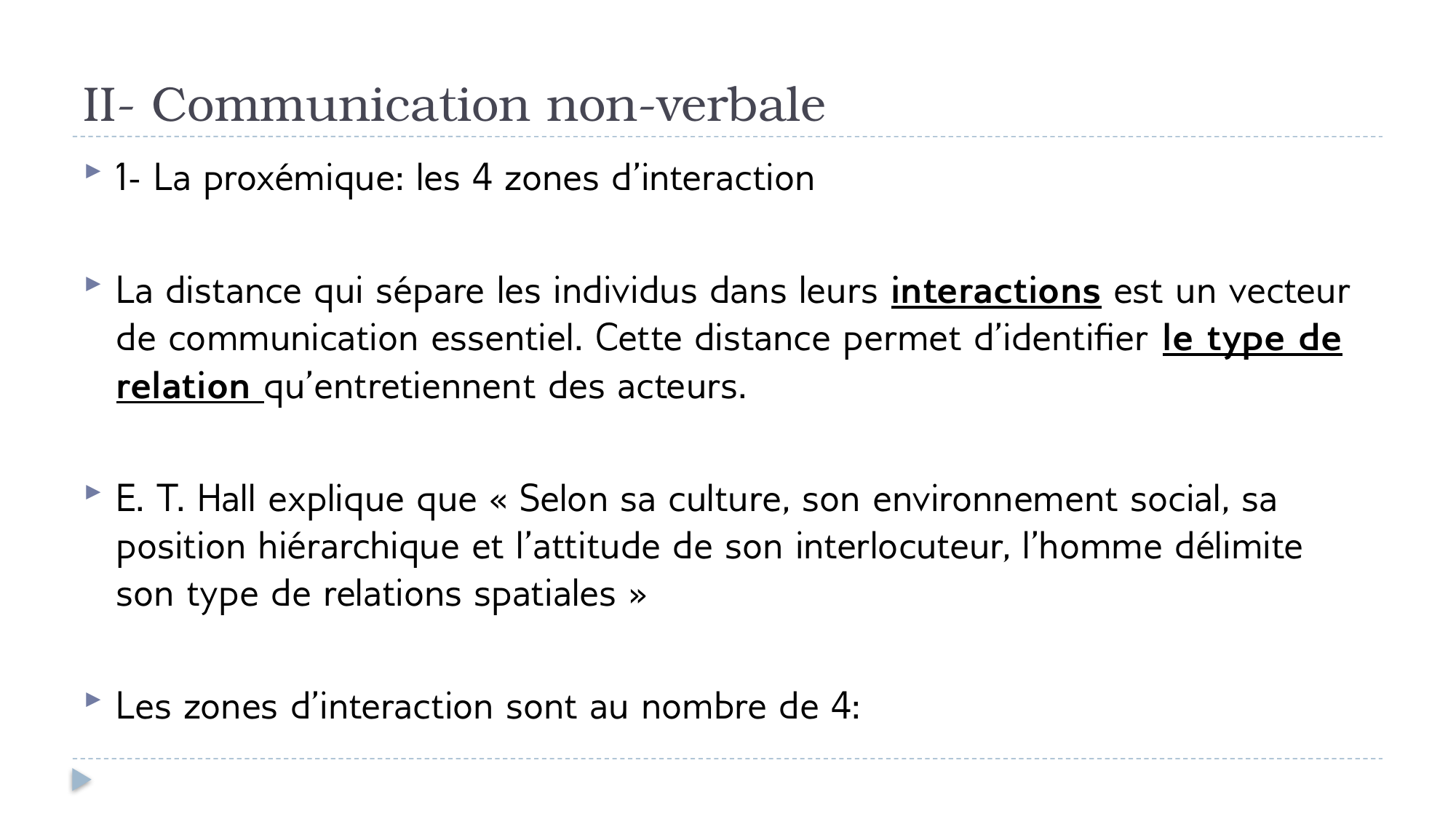

# II- Communication non-verbale
1- La proxémique: les 4 zones d’interaction

La distance qui sépare les individus dans leurs interactions est un vecteur de communication essentiel. Cette distance permet d’identifier le type de relation qu’entretiennent des acteurs.

E. T. Hall explique que « Selon sa culture, son environnement social, sa position hiérarchique et l’attitude de son interlocuteur, l’homme délimite son type de relations spatiales »

Les zones d’interaction sont au nombre de 4: